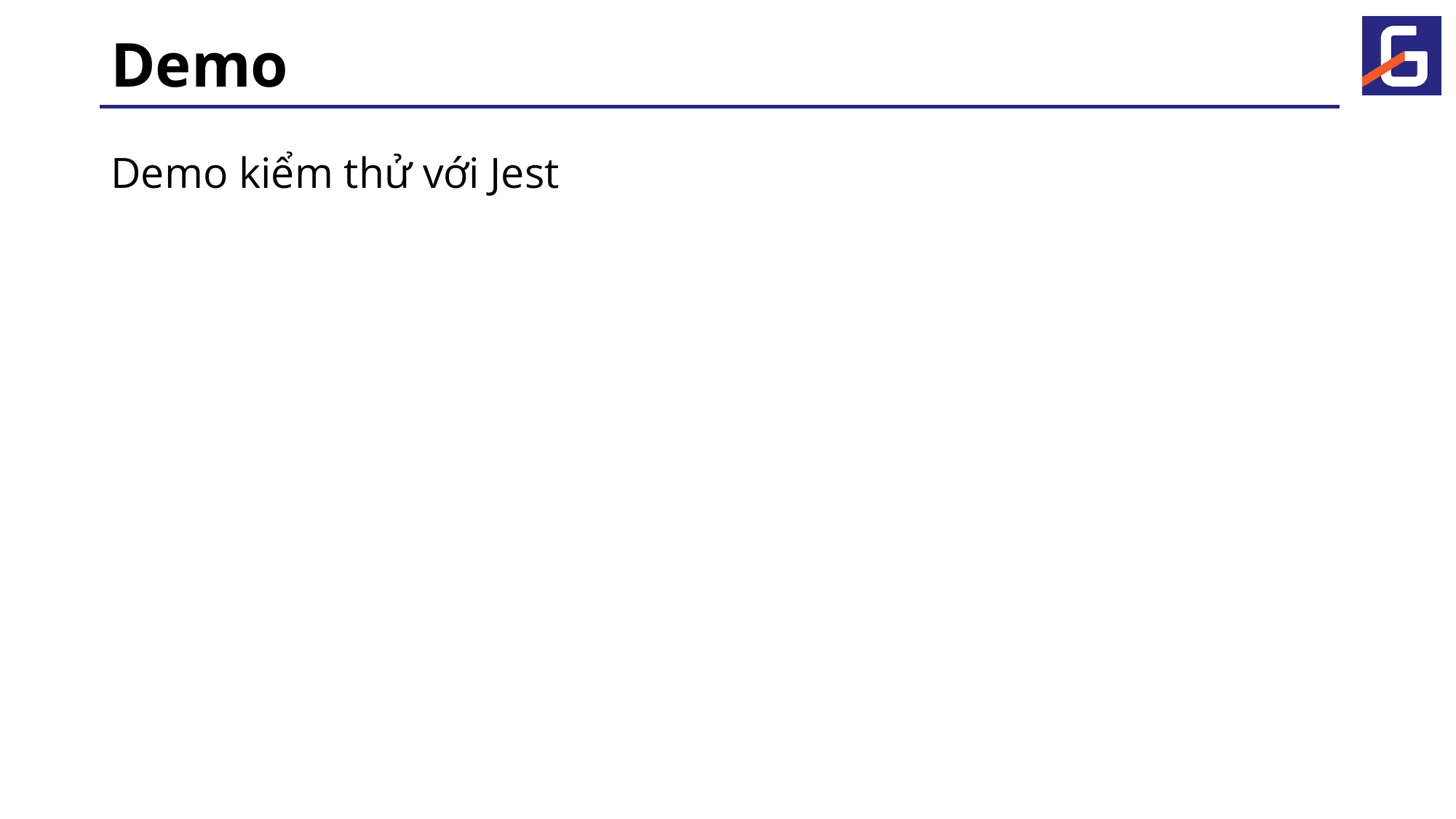

# Demo
Demo kiểm thử với Jest